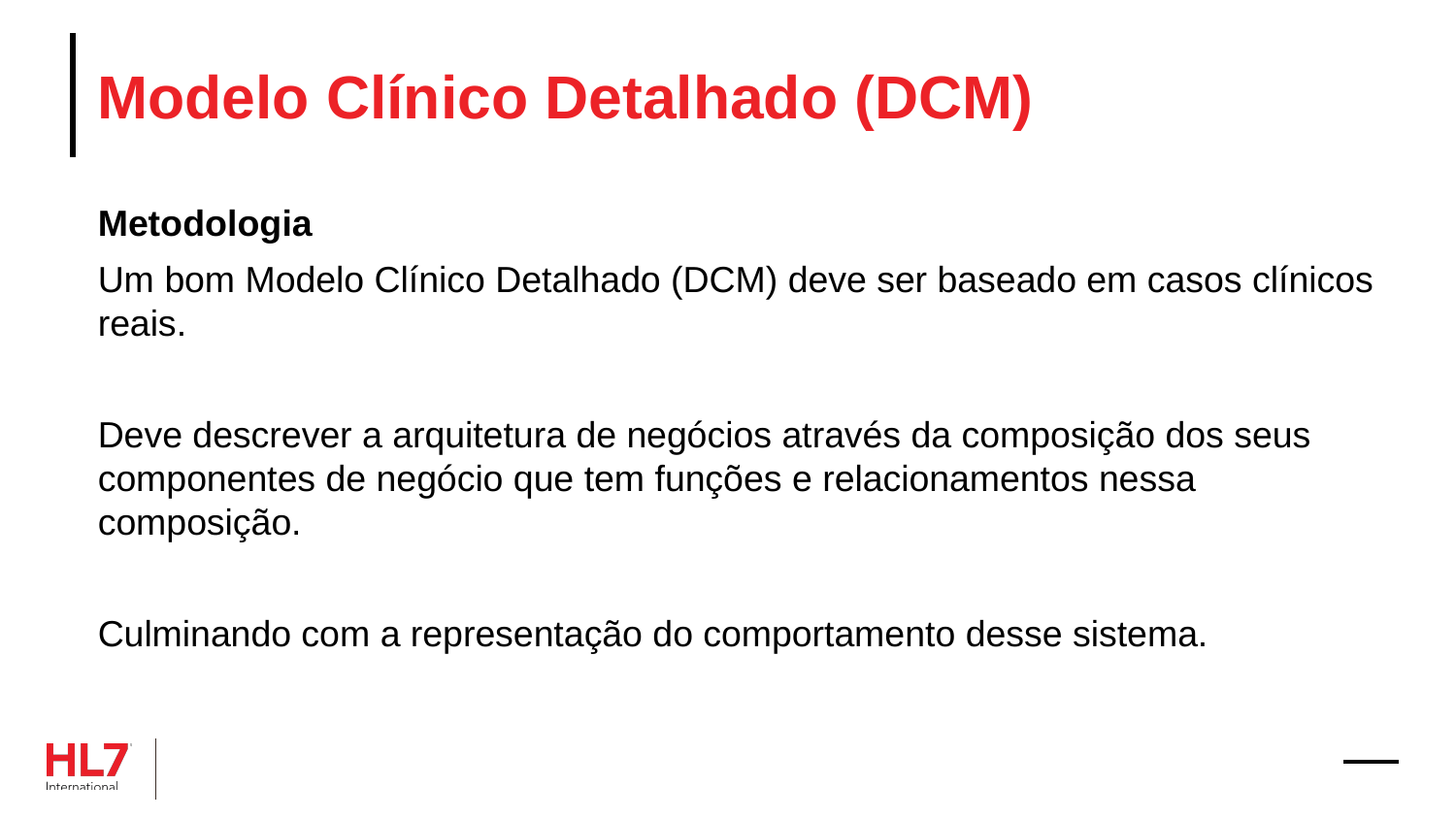

# Modelo Clínico Detalhado (DCM)
Metodologia
Um bom Modelo Clínico Detalhado (DCM) deve ser baseado em casos clínicos reais.

Deve descrever a arquitetura de negócios através da composição dos seus componentes de negócio que tem funções e relacionamentos nessa composição.

Culminando com a representação do comportamento desse sistema.